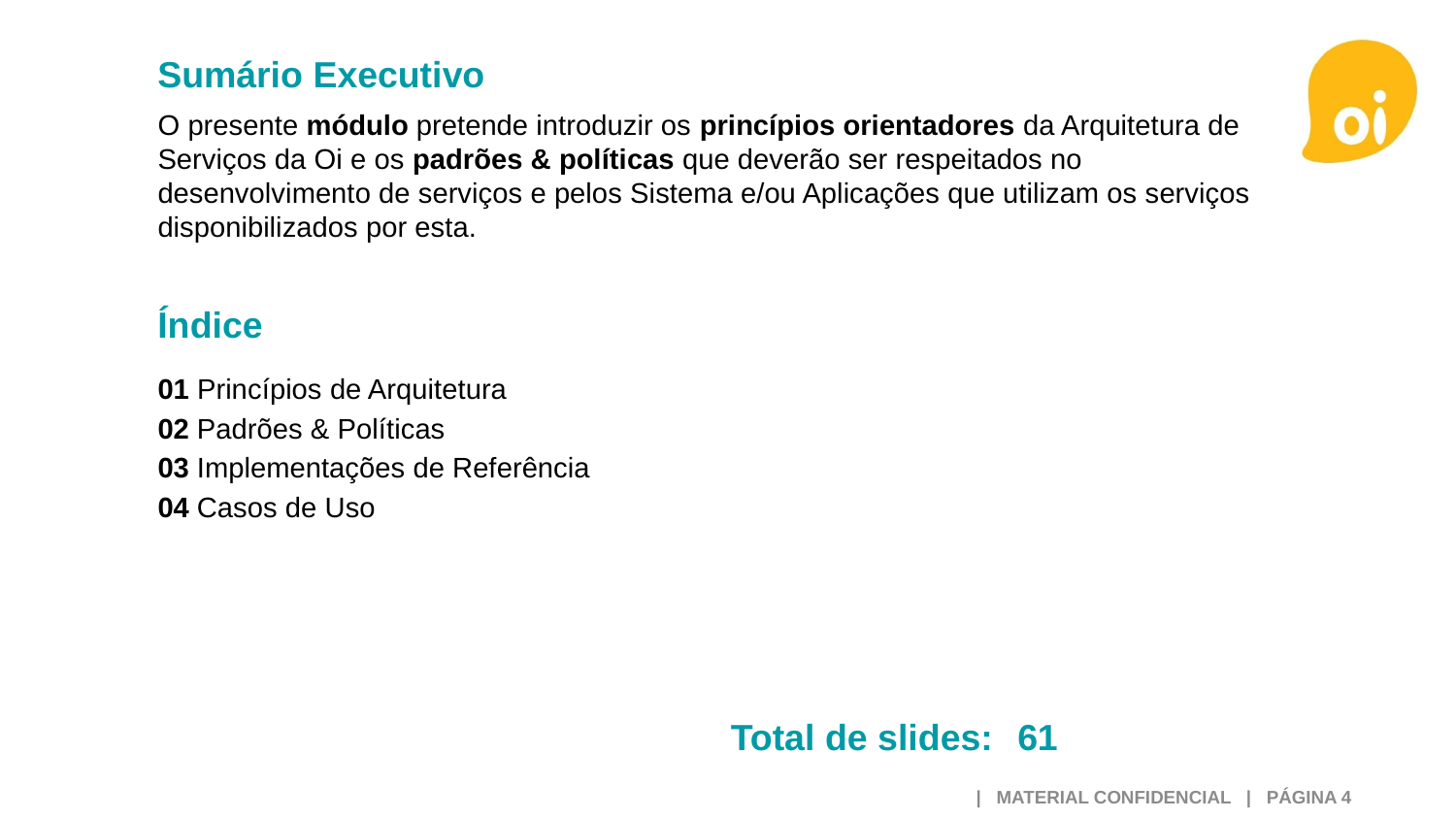

O presente módulo pretende introduzir os princípios orientadores da Arquitetura de Serviços da Oi e os padrões & políticas que deverão ser respeitados no desenvolvimento de serviços e pelos Sistema e/ou Aplicações que utilizam os serviços disponibilizados por esta.
01 Princípios de Arquitetura
02 Padrões & Políticas
03 Implementações de Referência
04 Casos de Uso
61
 |   MATERIAL CONFIDENCIAL   |   PÁGINA 4